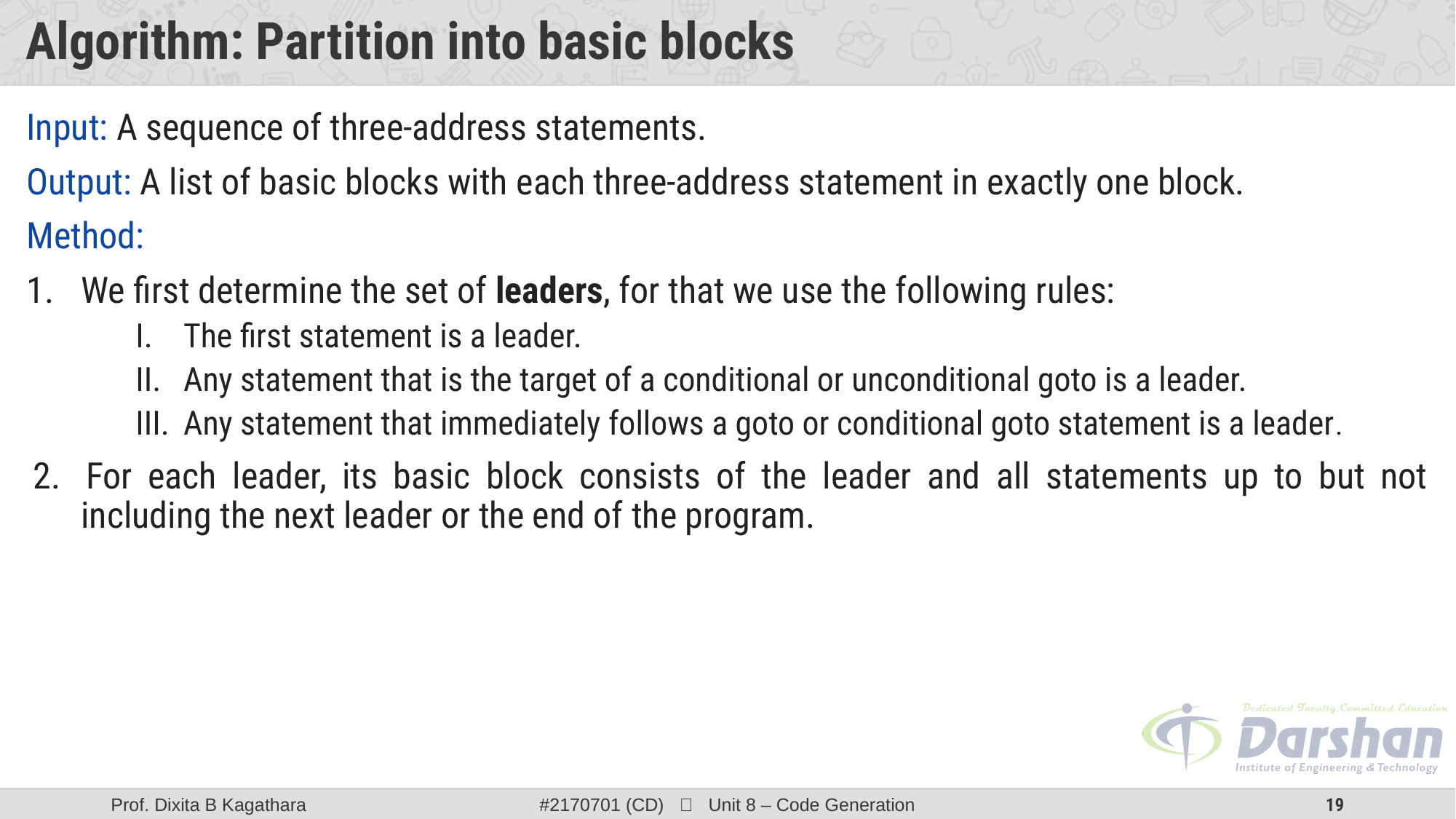

# Algorithm: Partition into basic blocks
Input: A sequence of three-address statements.
Output: A list of basic blocks with each three-address statement in exactly one block.
Method:
We first determine the set of leaders, for that we use the following rules:
The first statement is a leader.
Any statement that is the target of a conditional or unconditional goto is a leader.
Any statement that immediately follows a goto or conditional goto statement is a leader.
2.   For each leader, its basic block consists of the leader and all statements up to but not including the next leader or the end of the program.